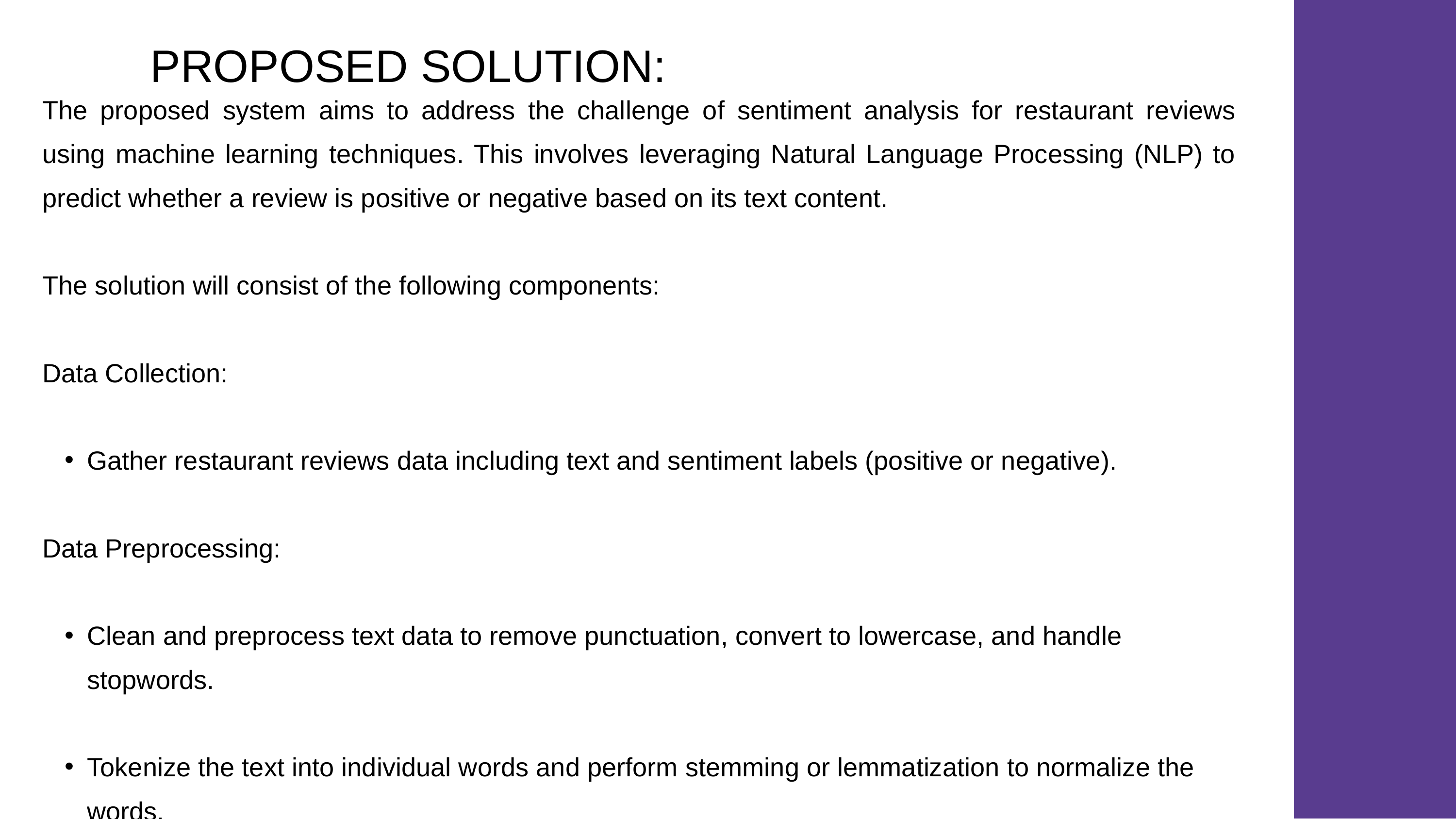

PROPOSED SOLUTION:
The proposed system aims to address the challenge of sentiment analysis for restaurant reviews using machine learning techniques. This involves leveraging Natural Language Processing (NLP) to predict whether a review is positive or negative based on its text content.

The solution will consist of the following components:

Data Collection:

Gather restaurant reviews data including text and sentiment labels (positive or negative).

Data Preprocessing:

Clean and preprocess text data to remove punctuation, convert to lowercase, and handle stopwords.

Tokenize the text into individual words and perform stemming or lemmatization to normalize the words.